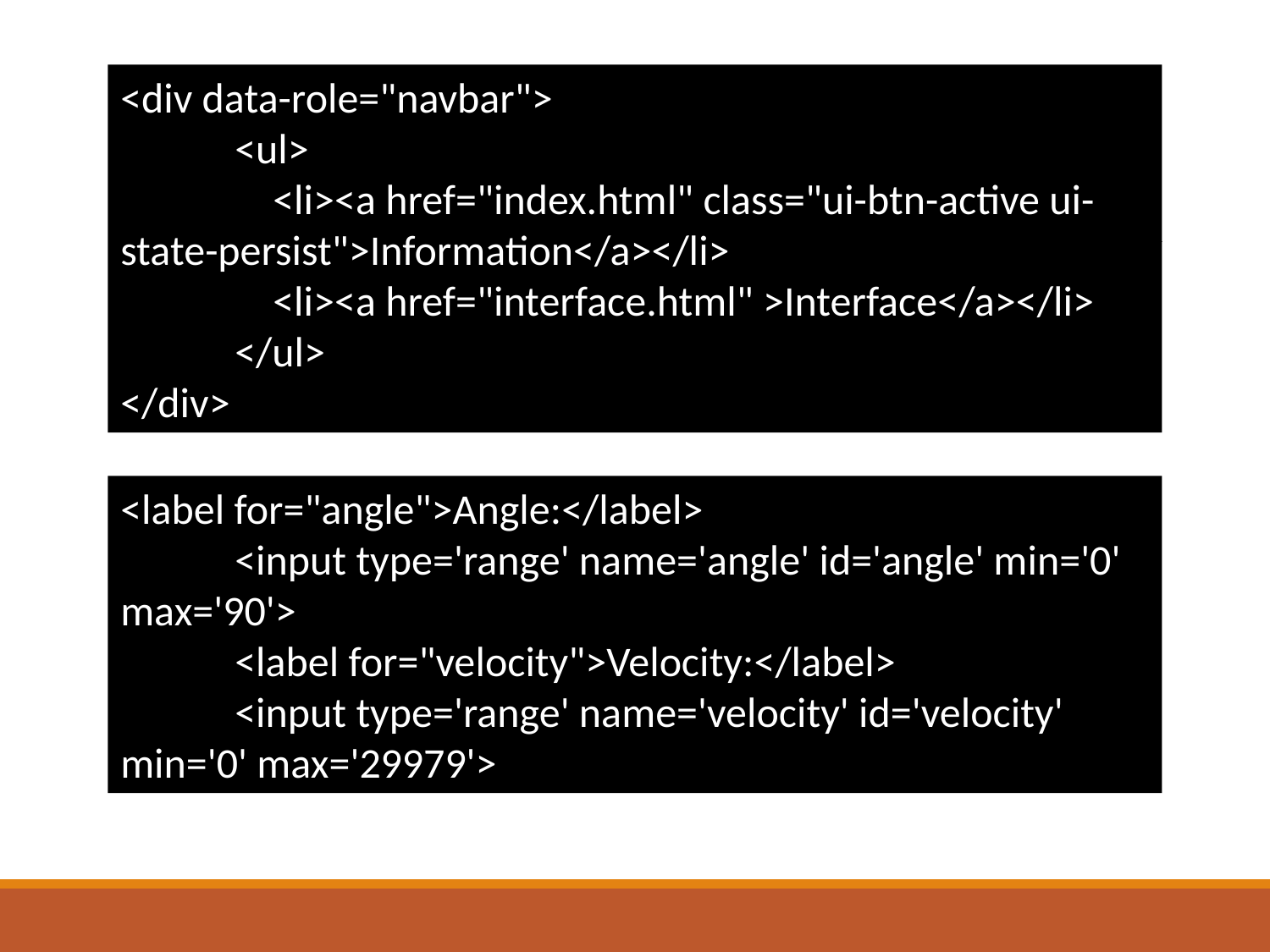

#
<div data-role="navbar">
            <ul>
                <li><a href="index.html" class="ui-btn-active ui-state-persist">Information</a></li>
                <li><a href="interface.html" >Interface</a></li>
            </ul>
</div>

<label for="angle">Angle:</label>
            <input type='range' name='angle' id='angle' min='0' max='90'>
            <label for="velocity">Velocity:</label>
            <input type='range' name='velocity' id='velocity' min='0' max='29979'>